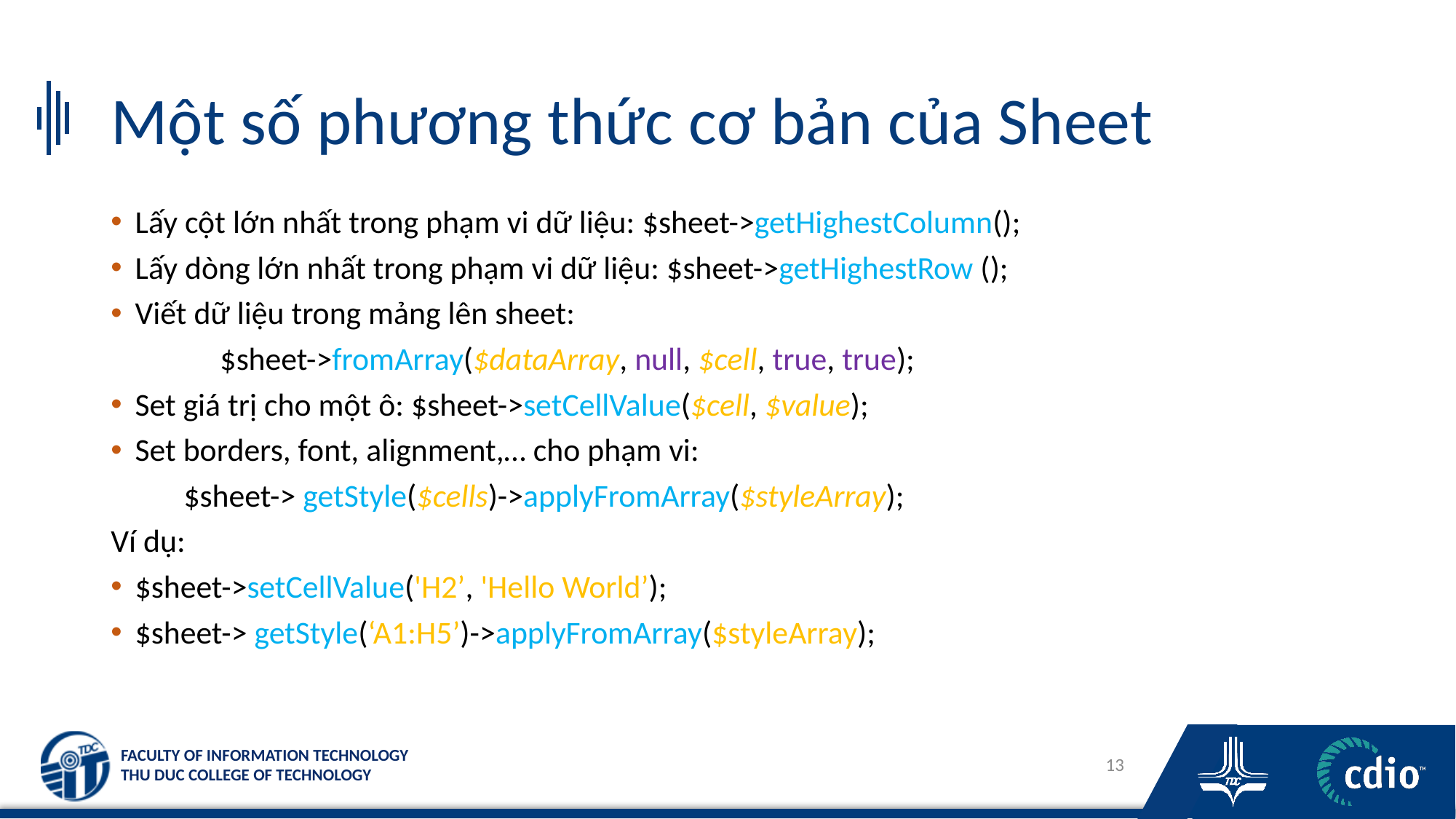

# Một số phương thức cơ bản của Sheet
Lấy cột lớn nhất trong phạm vi dữ liệu: $sheet->getHighestColumn();
Lấy dòng lớn nhất trong phạm vi dữ liệu: $sheet->getHighestRow ();
Viết dữ liệu trong mảng lên sheet:
               $sheet->fromArray($dataArray, null, $cell, true, true);
Set giá trị cho một ô: $sheet->setCellValue($cell, $value);
Set borders, font, alignment,… cho phạm vi:
          $sheet-> getStyle($cells)->applyFromArray($styleArray);
Ví dụ:
$sheet->setCellValue('H2’, 'Hello World’);
$sheet-> getStyle(‘A1:H5’)->applyFromArray($styleArray);
13